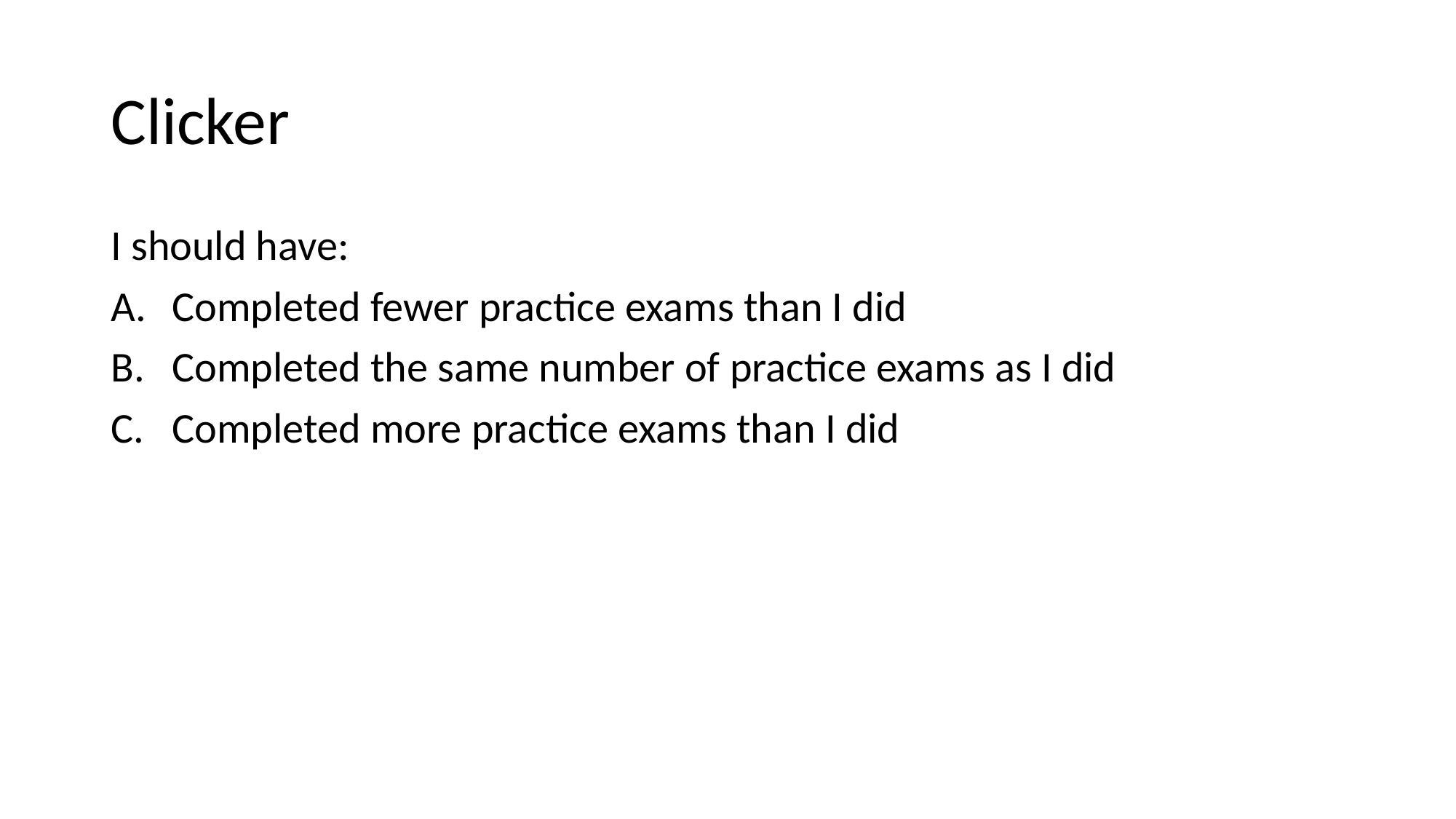

# Clicker
I should have:
Completed fewer practice exams than I did
Completed the same number of practice exams as I did
Completed more practice exams than I did